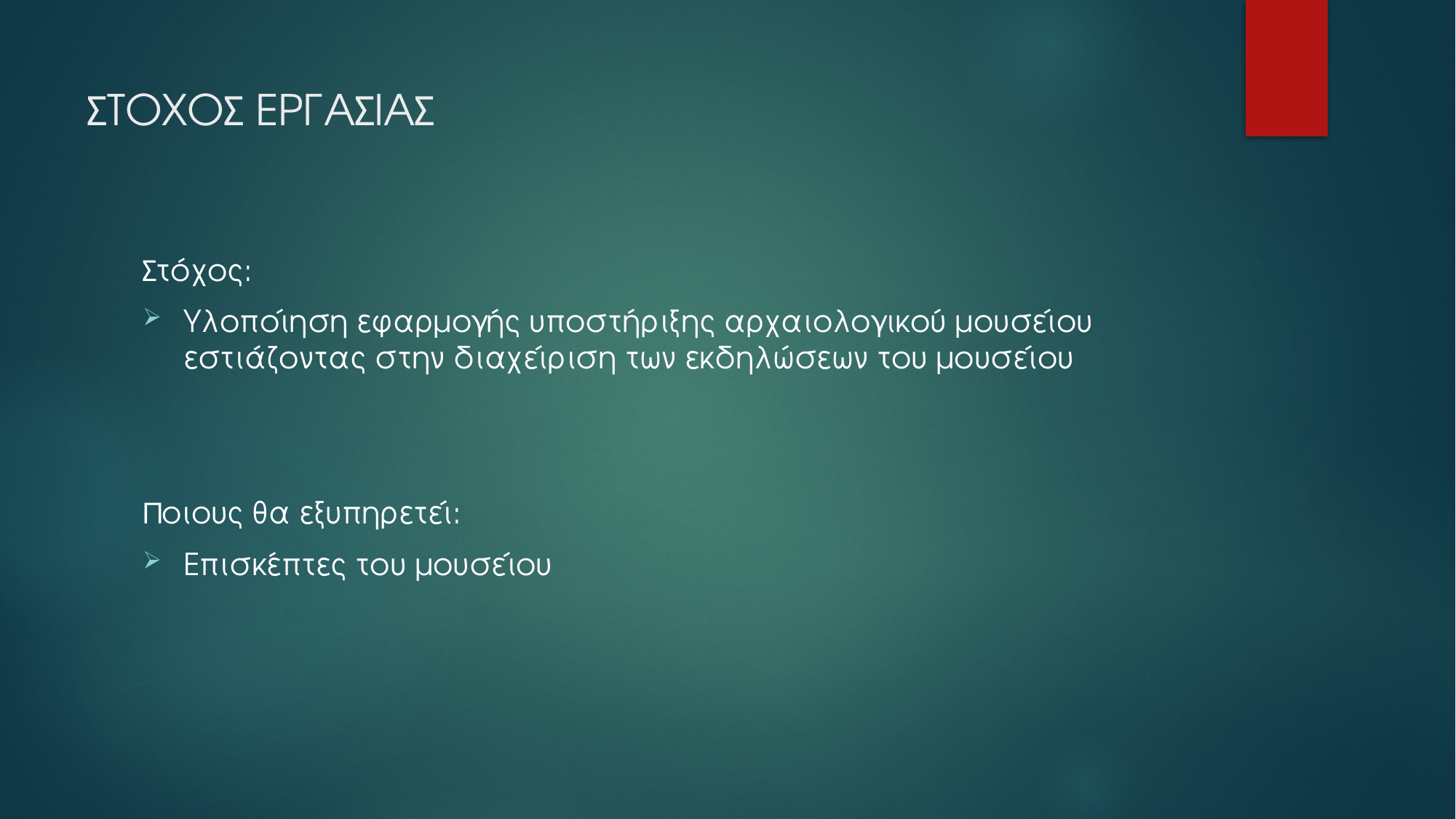

# ΣΤΟΧΟΣ ΕΡΓΑΣΙΑΣ
Στόχος:
Υλοποίηση εφαρμογής υποστήριξης αρχαιολογικού μουσείου εστιάζοντας στην διαχείριση των εκδηλώσεων του μουσείου

Ποιους θα εξυπηρετεί:
Επισκέπτες του μουσείου